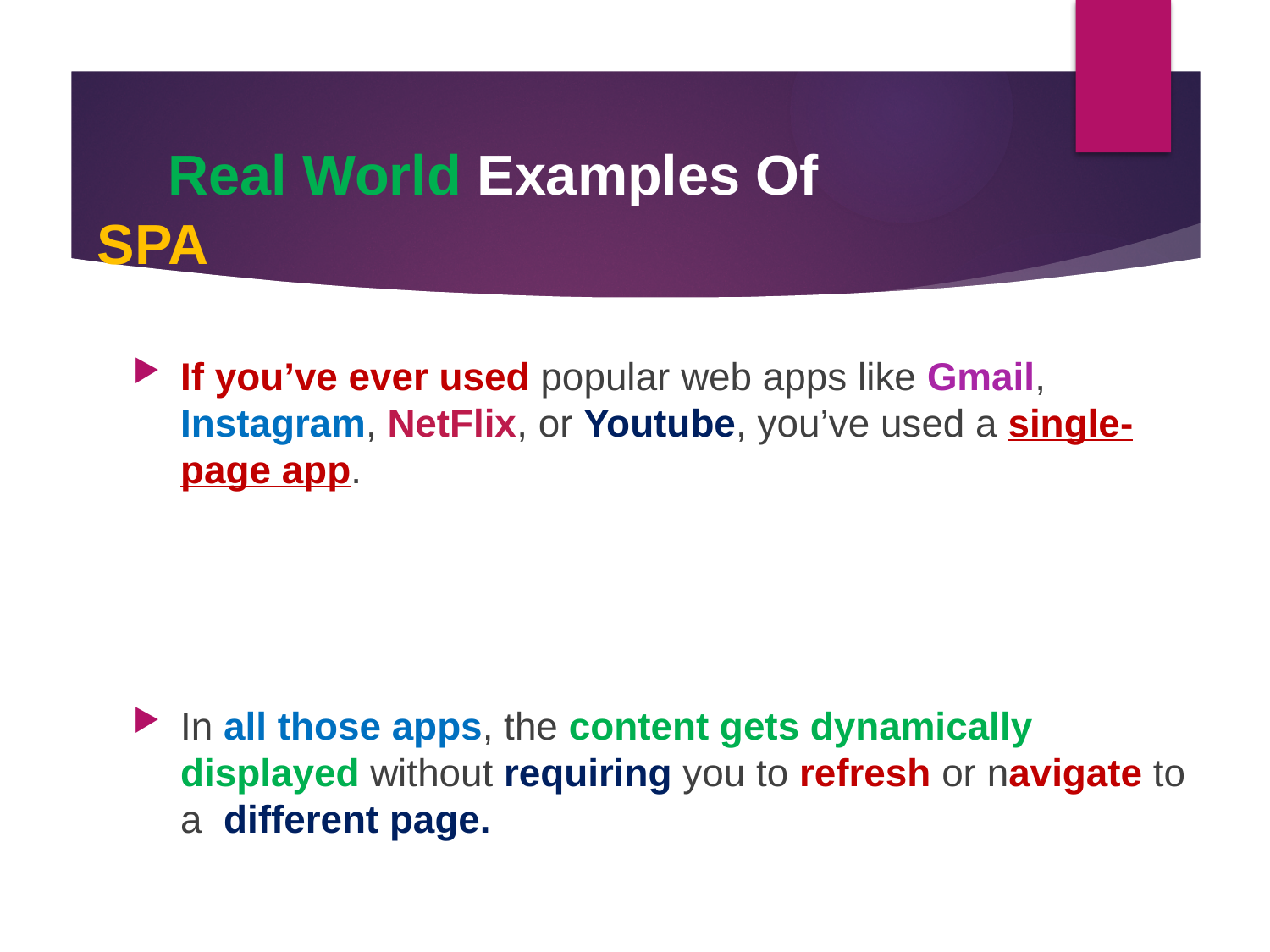

#

    Real World Examples Of SPA
If you’ve ever used popular web apps like Gmail, Instagram, NetFlix, or Youtube, you’ve used a single-page app.

In all those apps, the content gets dynamically displayed without requiring you to refresh or navigate to a  different page.